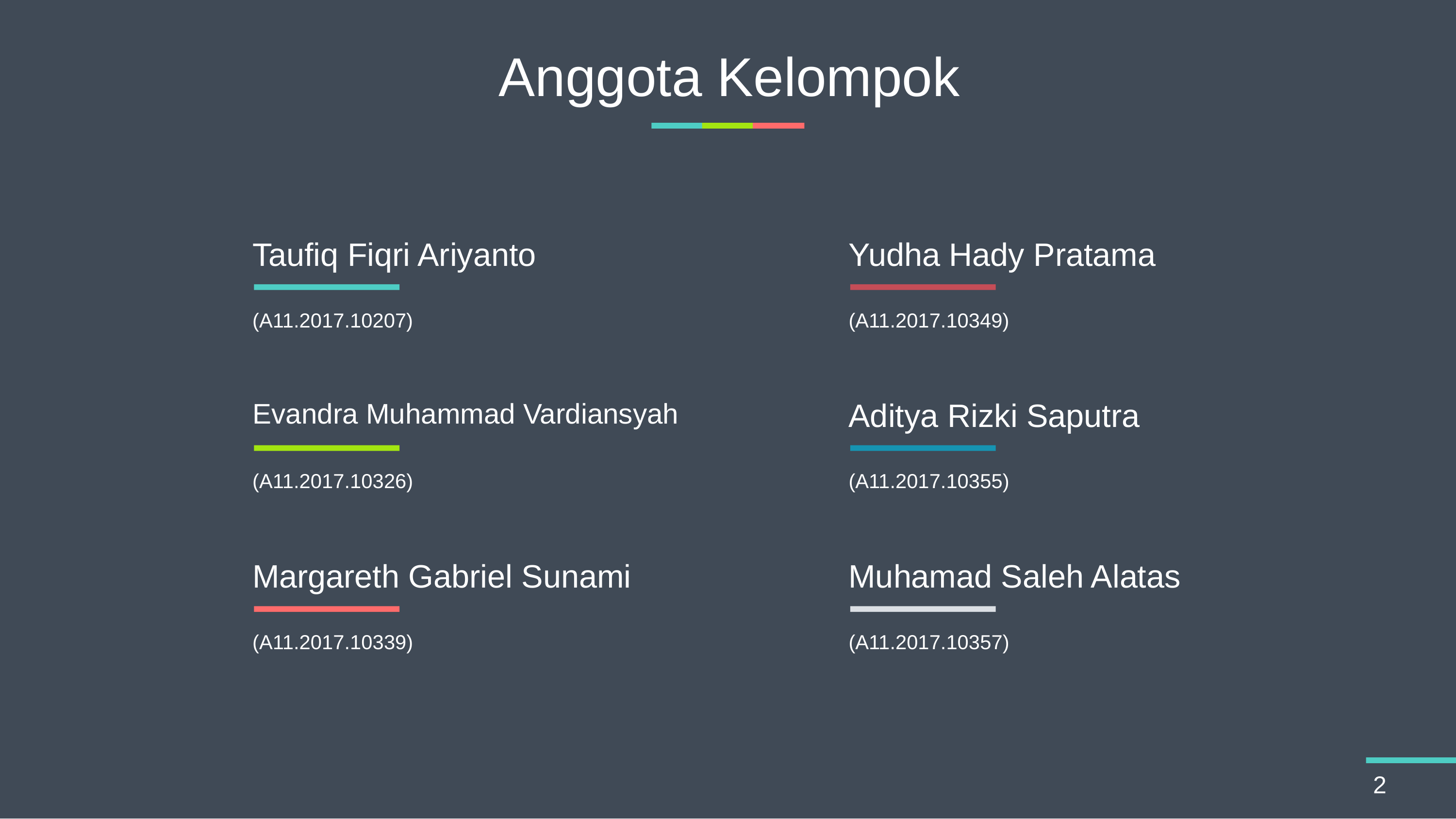

# Anggota Kelompok
Taufiq Fiqri Ariyanto
Yudha Hady Pratama
(A11.2017.10207)
(A11.2017.10349)
Evandra Muhammad Vardiansyah
Aditya Rizki Saputra
(A11.2017.10326)
(A11.2017.10355)
Margareth Gabriel Sunami
Muhamad Saleh Alatas
(A11.2017.10339)
(A11.2017.10357)
2